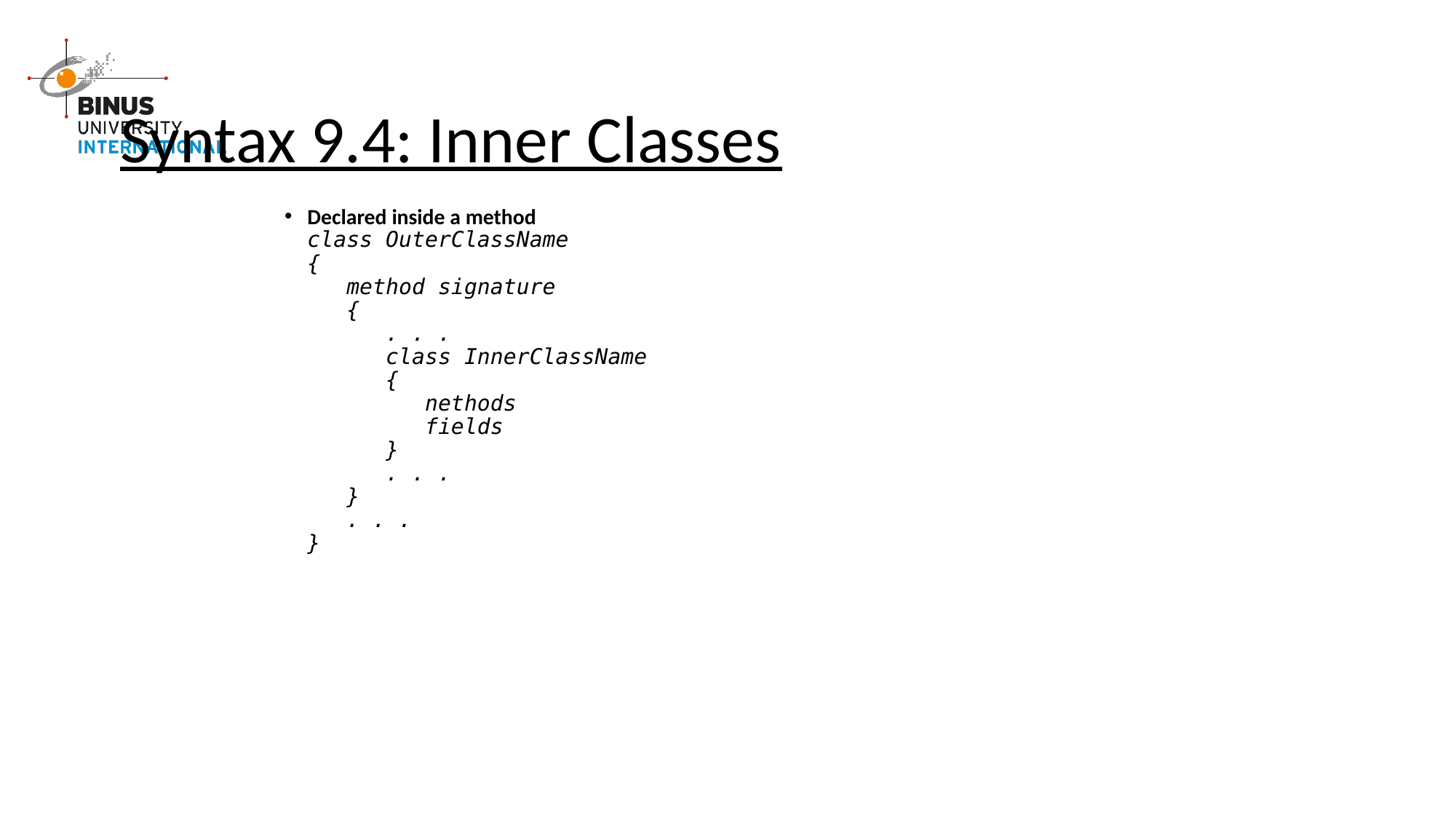

# Syntax 9.4: Inner Classes
Declared inside a method
class OuterClassName
{
   method signature
   {
      . . .
      class InnerClassName
      {
         nethods
         fields
      }
      . . .
   }
   . . .
}